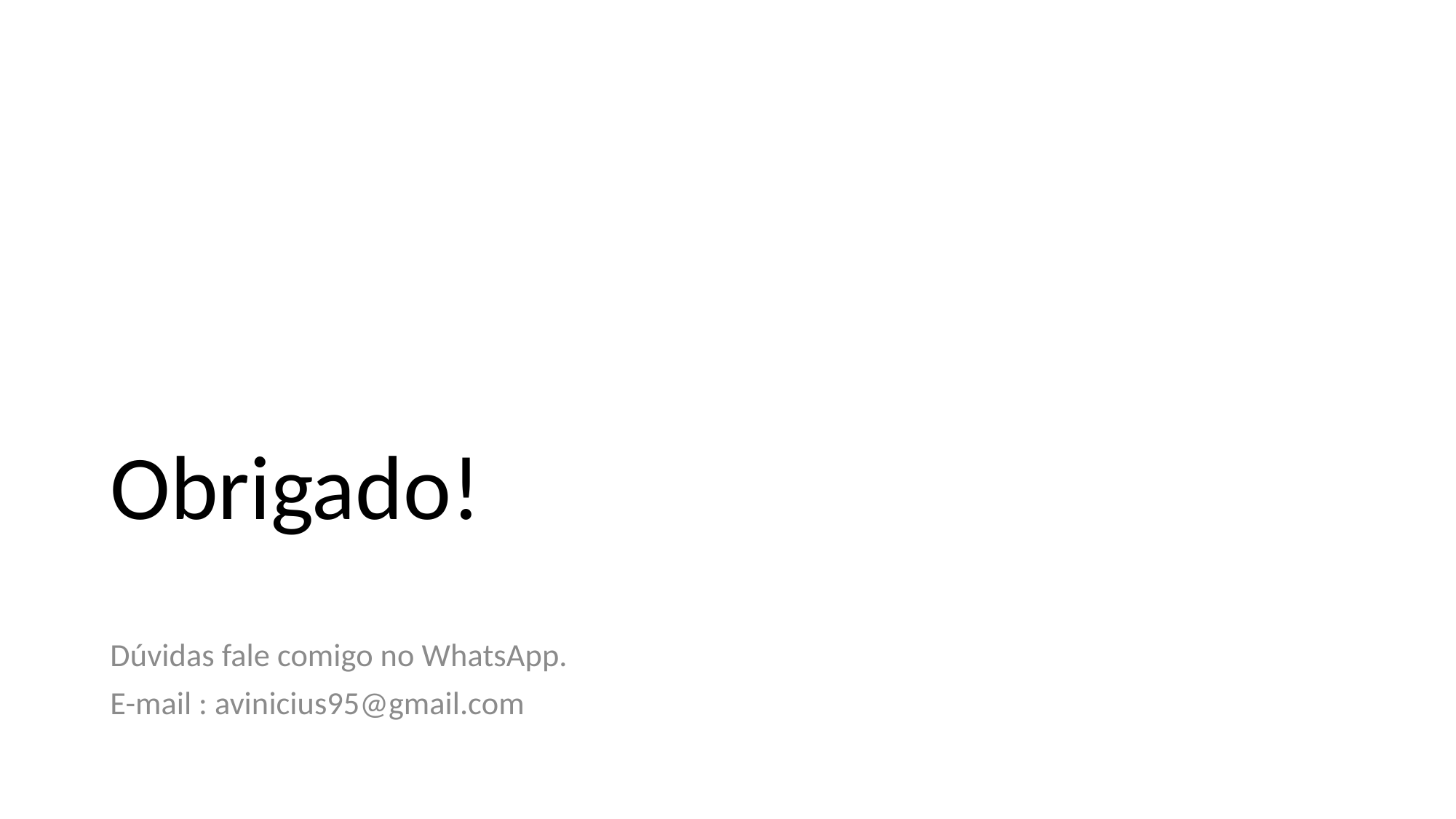

# Obrigado!
Dúvidas fale comigo no WhatsApp.
E-mail : avinicius95@gmail.com